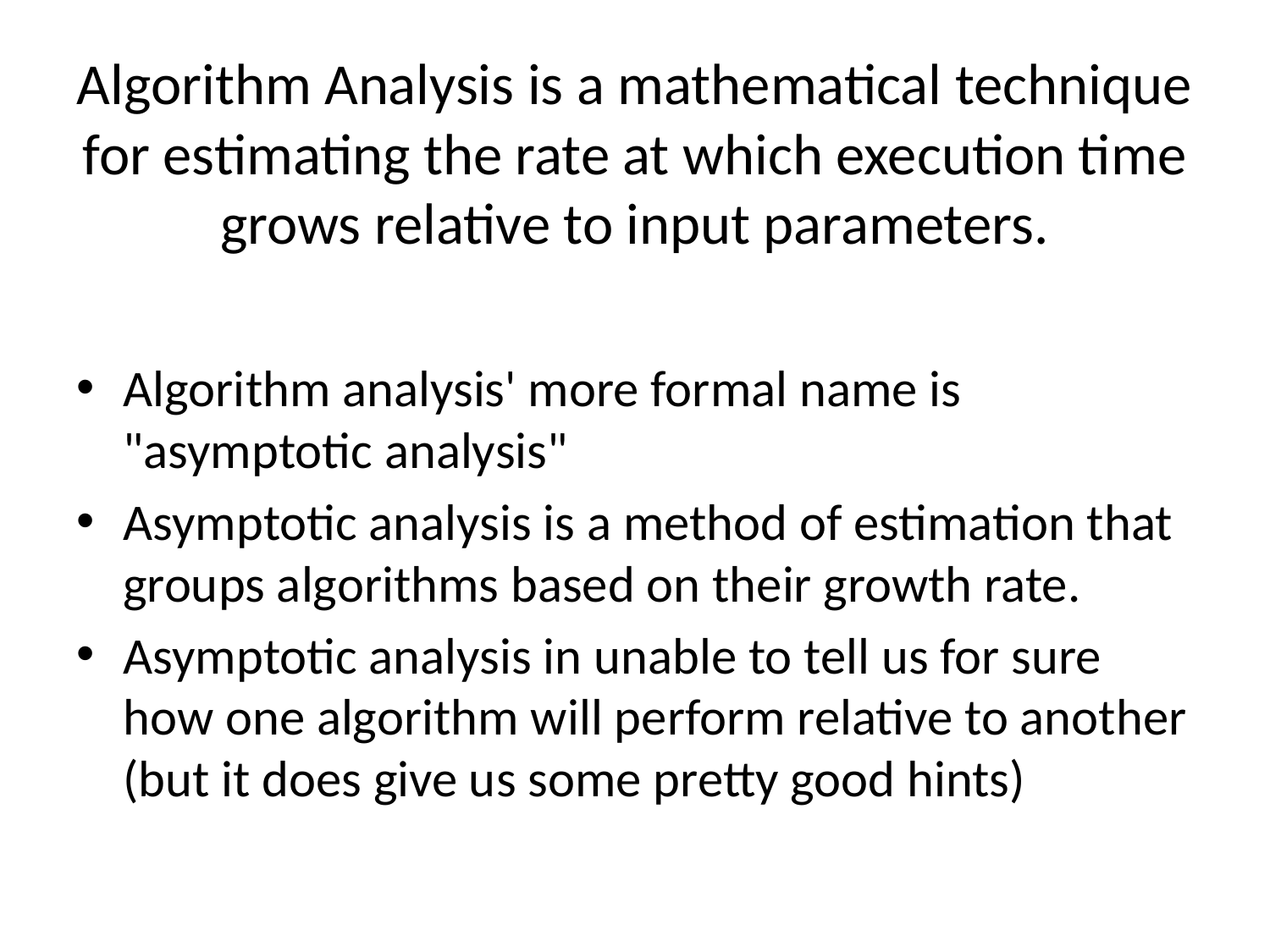

# Algorithm Analysis is a mathematical technique for estimating the rate at which execution time grows relative to input parameters.
Algorithm analysis' more formal name is "asymptotic analysis"
Asymptotic analysis is a method of estimation that groups algorithms based on their growth rate.
Asymptotic analysis in unable to tell us for sure how one algorithm will perform relative to another (but it does give us some pretty good hints)